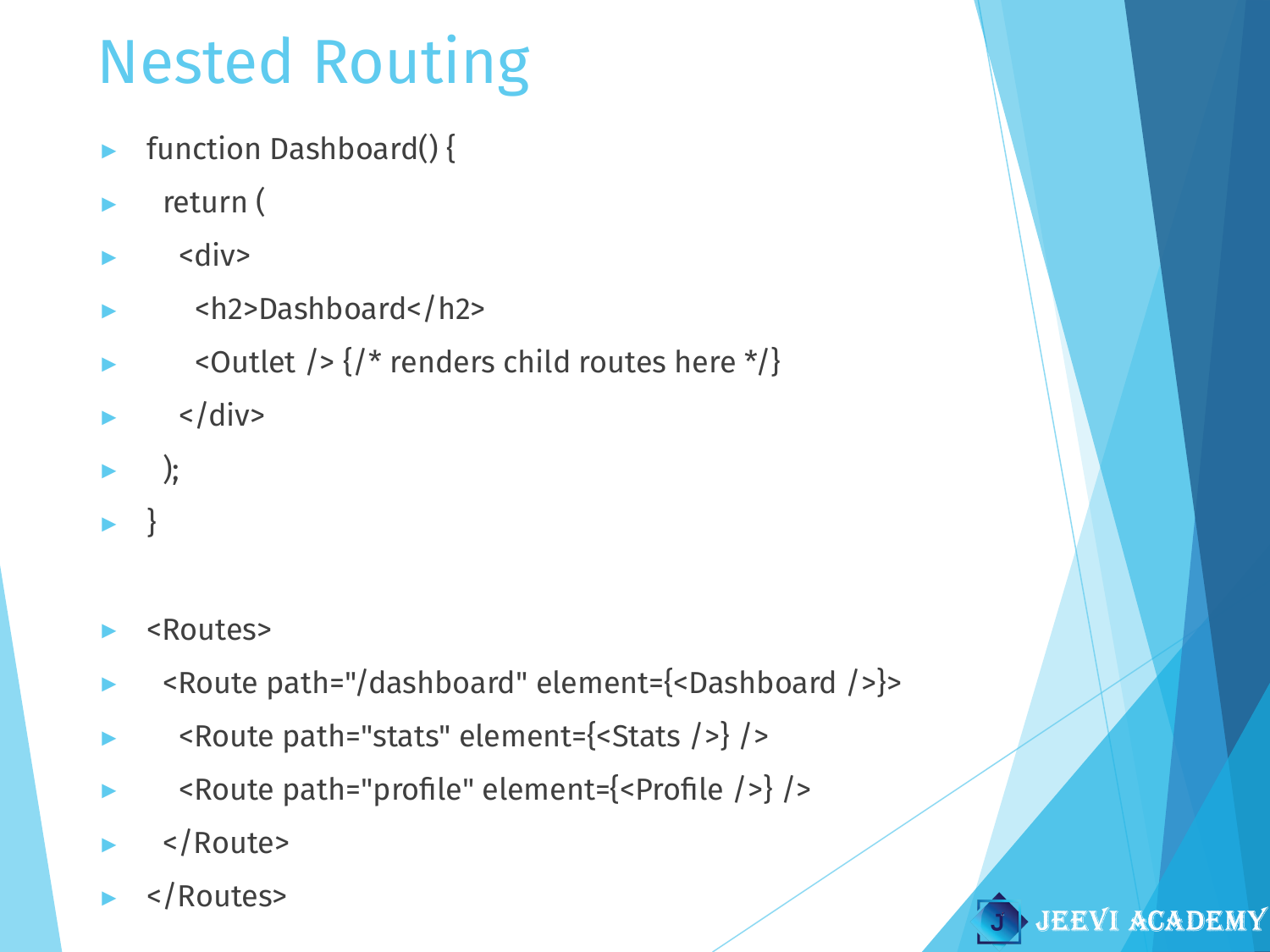

# Nested Routing
function Dashboard() {
  return (
    <div>
      <h2>Dashboard</h2>
      <Outlet /> {/* renders child routes here */}
    </div>
  );
}

<Routes>
  <Route path="/dashboard" element={<Dashboard />}>
    <Route path="stats" element={<Stats />} />
    <Route path="profile" element={<Profile />} />
  </Route>
</Routes>